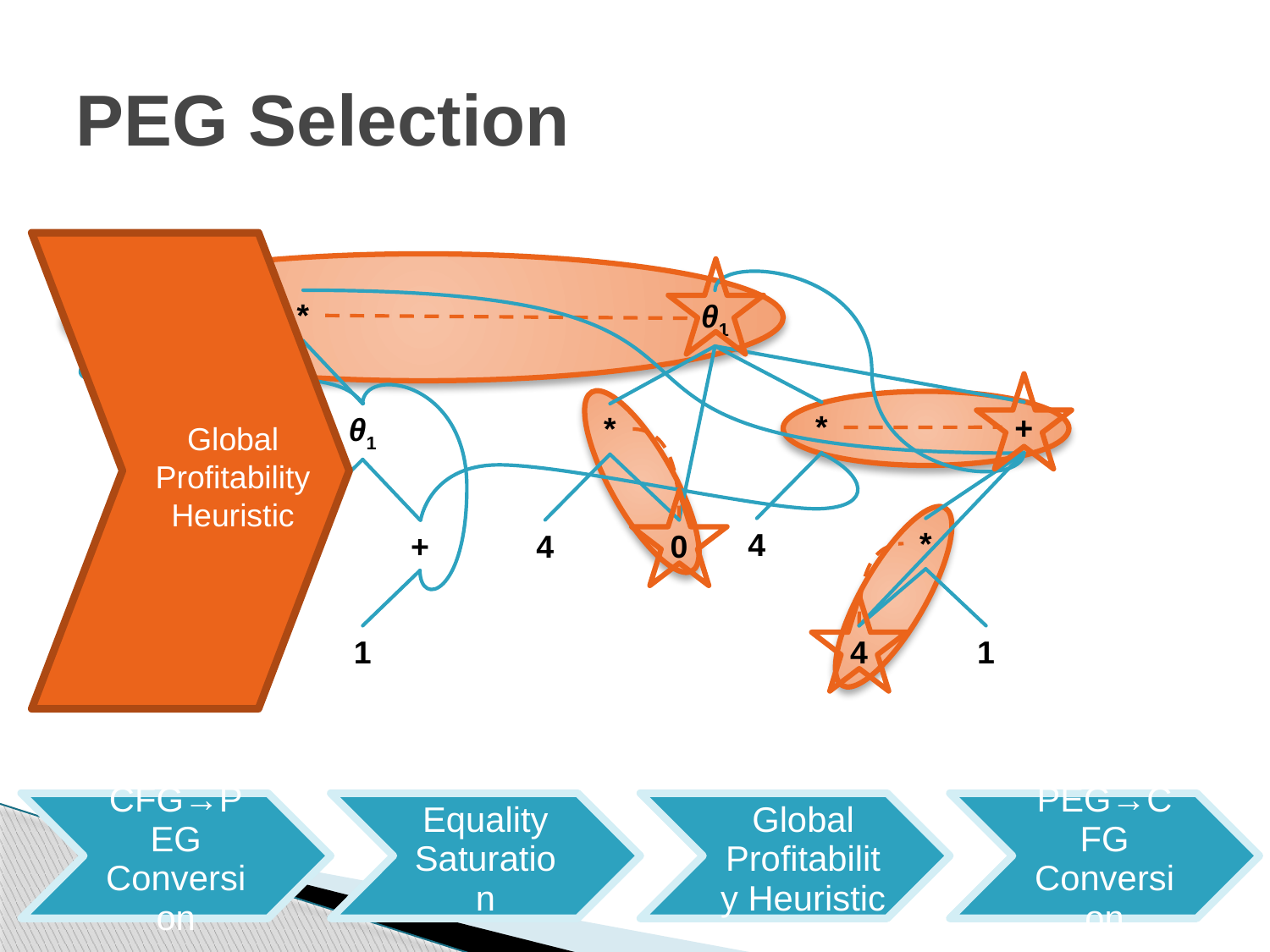

# PEG Selection

Global Profitability Heuristic

<<
*

*
2
4
θ1
*

4
*
0
+
4
1
1
θ1

+

0

4
CFG→PEG Conversion
Equality Saturation
Global Profitability Heuristic
PEG→CFG Conversion